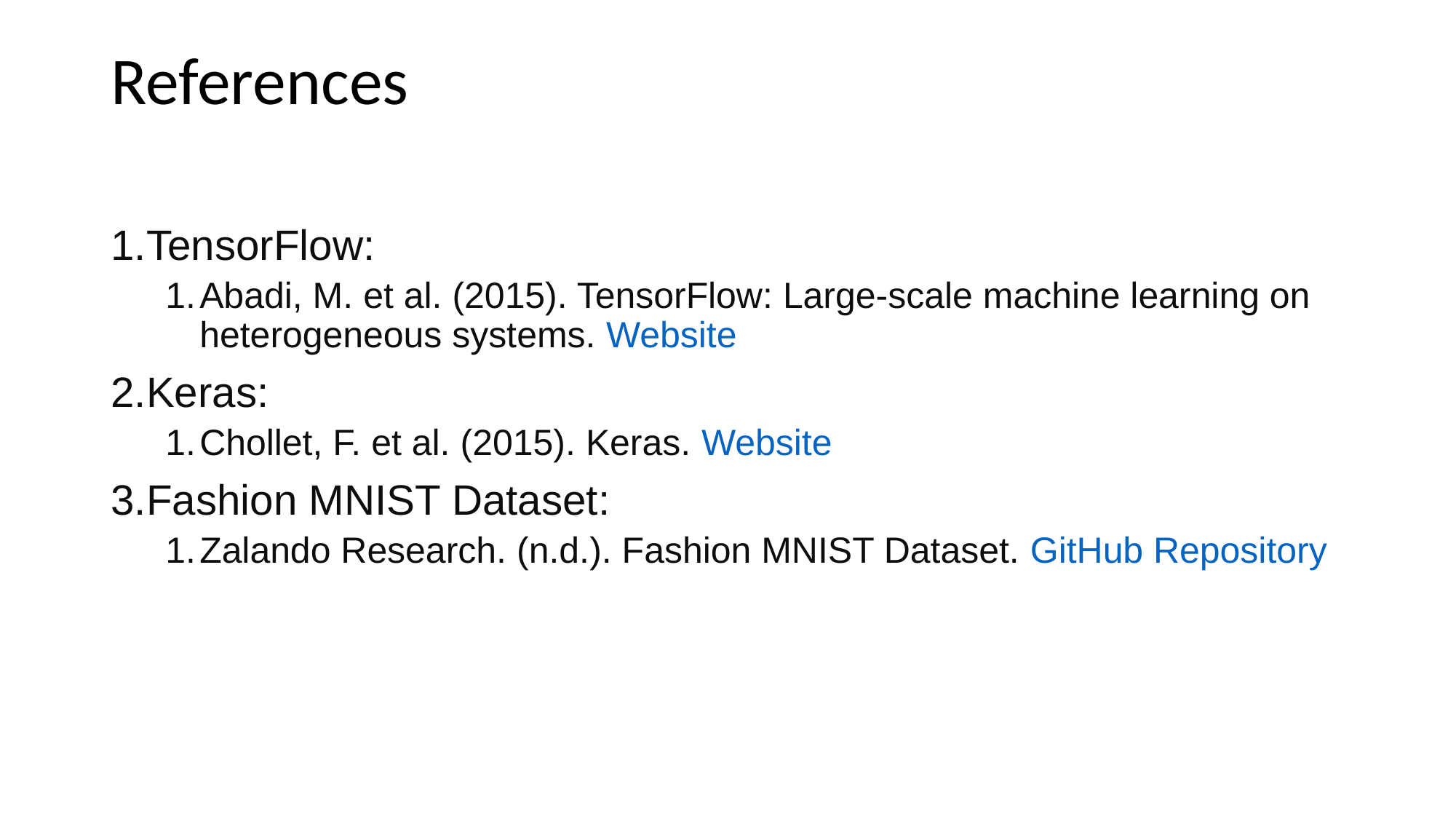

# References
TensorFlow:
Abadi, M. et al. (2015). TensorFlow: Large-scale machine learning on heterogeneous systems. Website
Keras:
Chollet, F. et al. (2015). Keras. Website
Fashion MNIST Dataset:
Zalando Research. (n.d.). Fashion MNIST Dataset. GitHub Repository